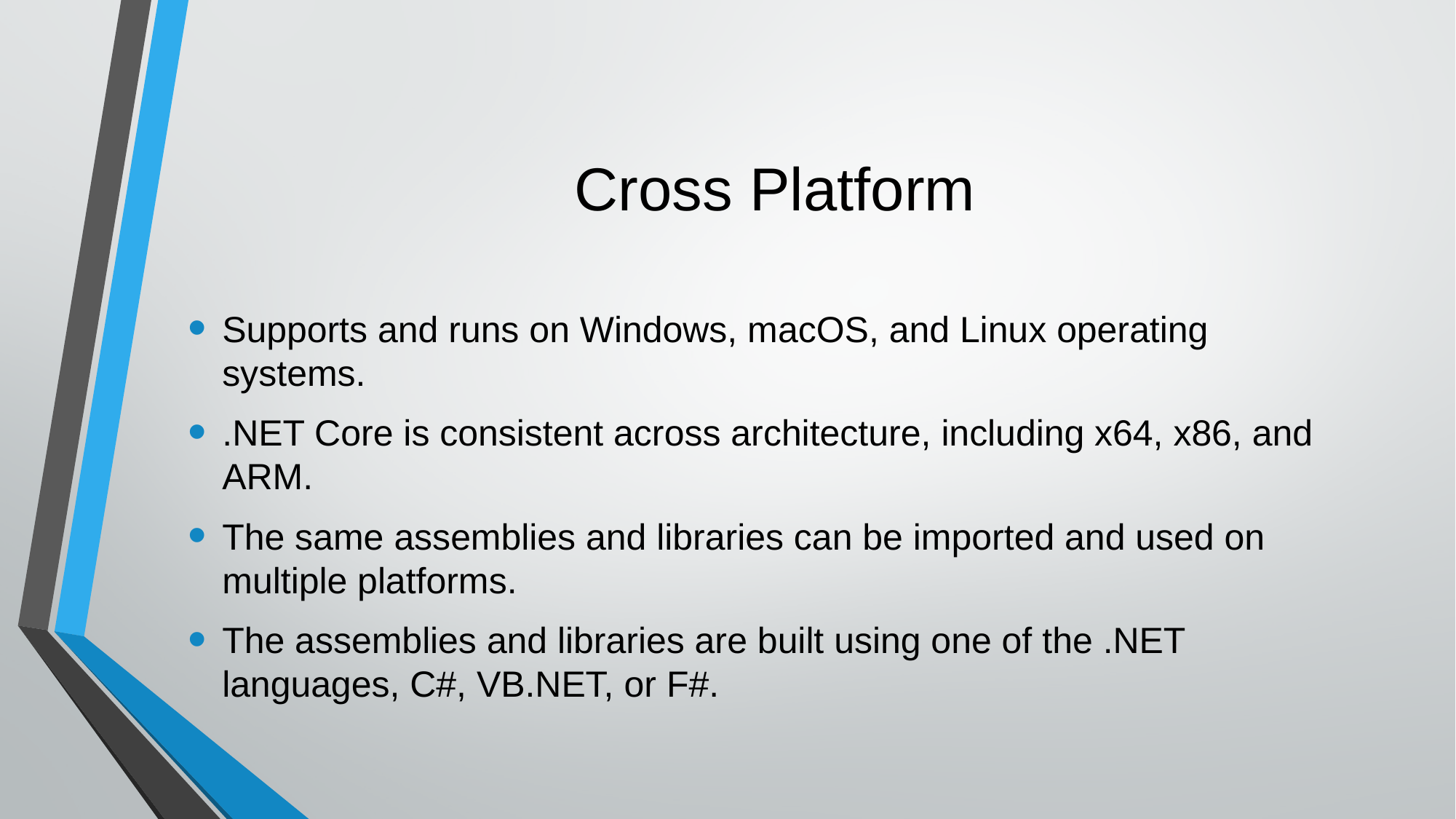

# Cross Platform
Supports and runs on Windows, macOS, and Linux operating systems.
.NET Core is consistent across architecture, including x64, x86, and ARM.
The same assemblies and libraries can be imported and used on multiple platforms.
The assemblies and libraries are built using one of the .NET languages, C#, VB.NET, or F#.